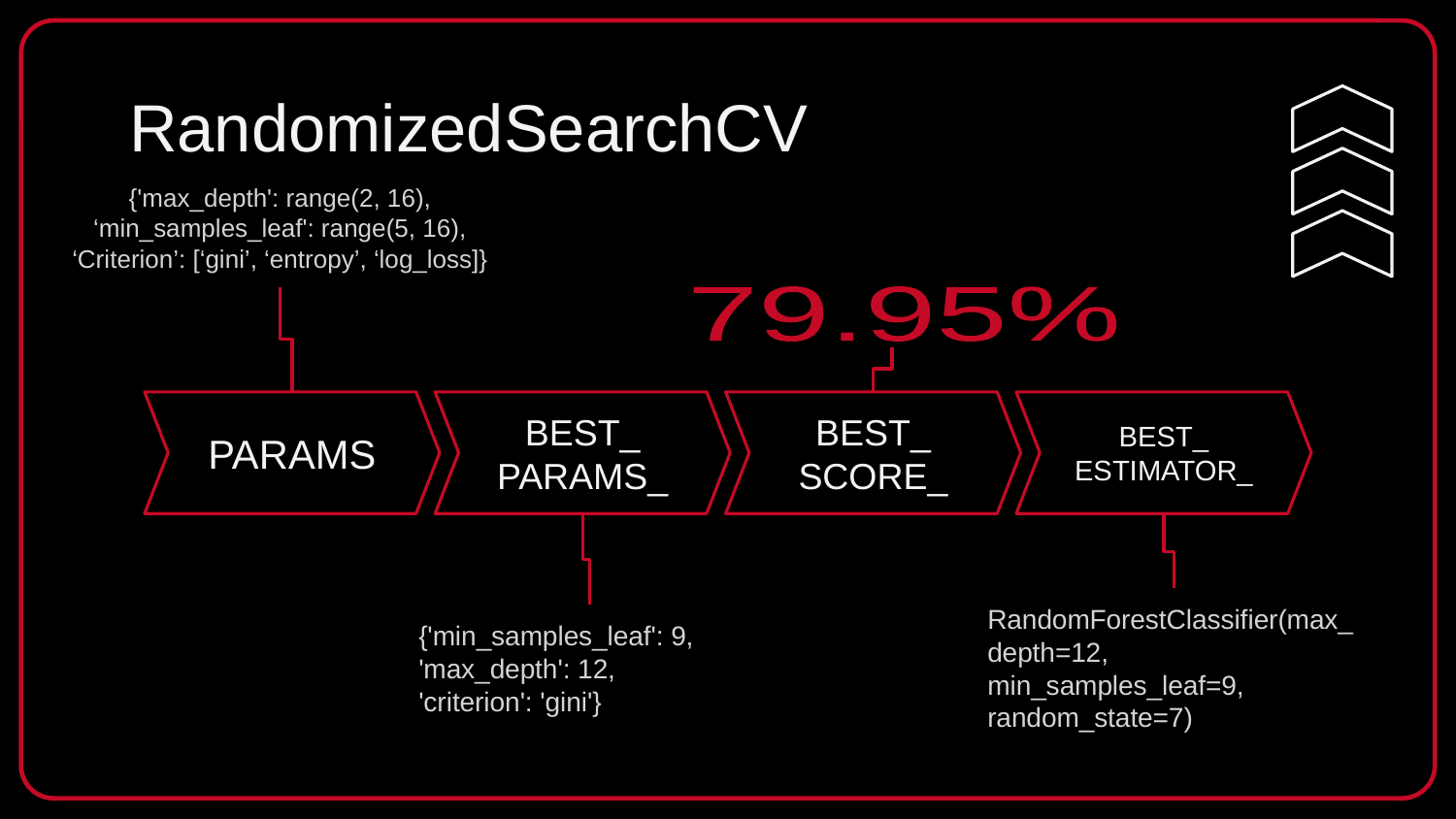

# RandomizedSearchCV

{'max_depth': range(2, 16),
‘min_samples_leaf': range(5, 16), ‘Criterion’: [‘gini’, ‘entropy’, ‘log_loss]}
79.95%
PARAMS
BEST_
PARAMS_
BEST_
SCORE_
BEST_
ESTIMATOR_
RandomForestClassifier(max_depth=12, min_samples_leaf=9, random_state=7)
{'min_samples_leaf': 9, 'max_depth': 12,
'criterion': 'gini'}